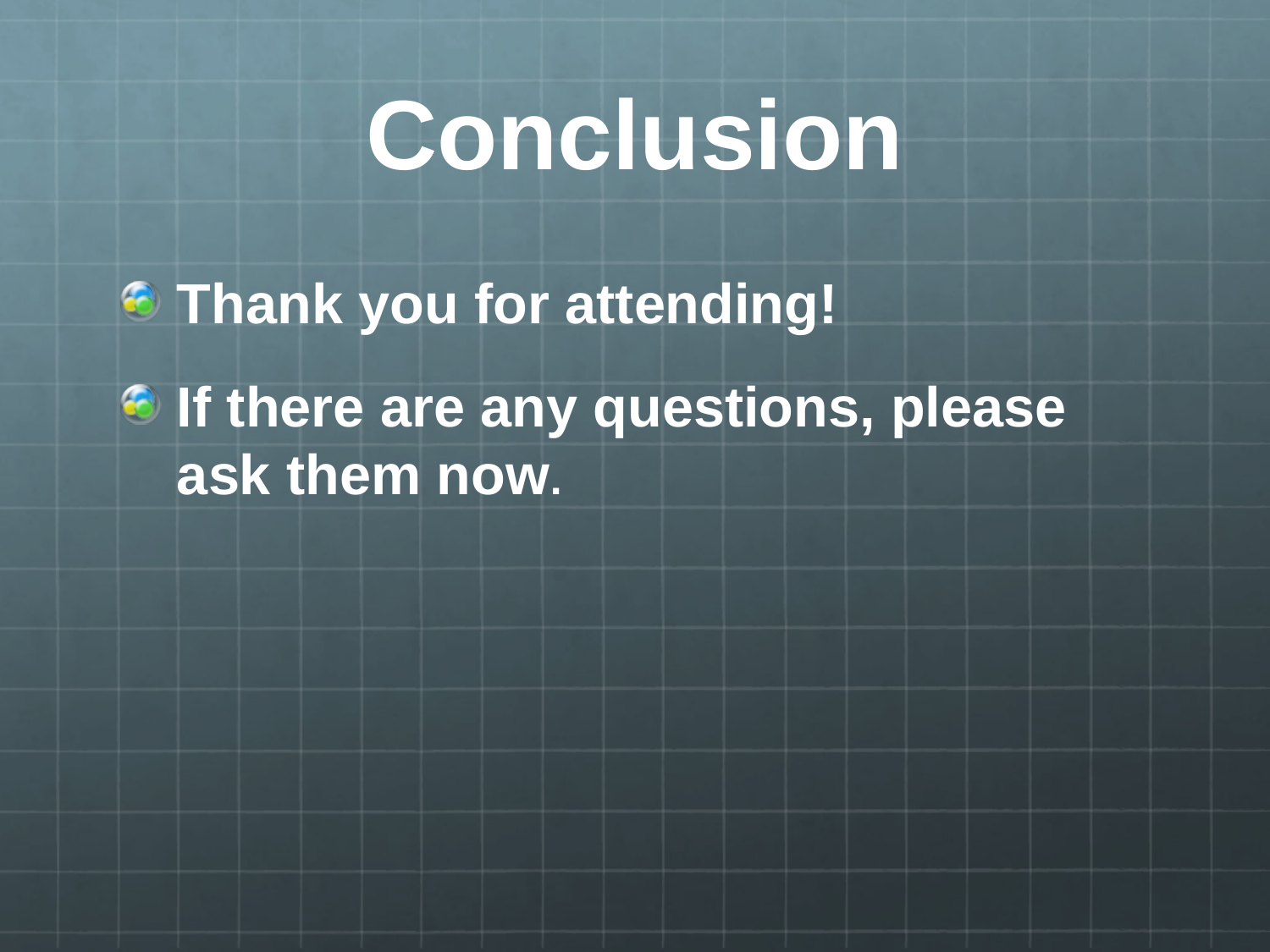

# Conclusion
Thank you for attending!
If there are any questions, please ask them now.